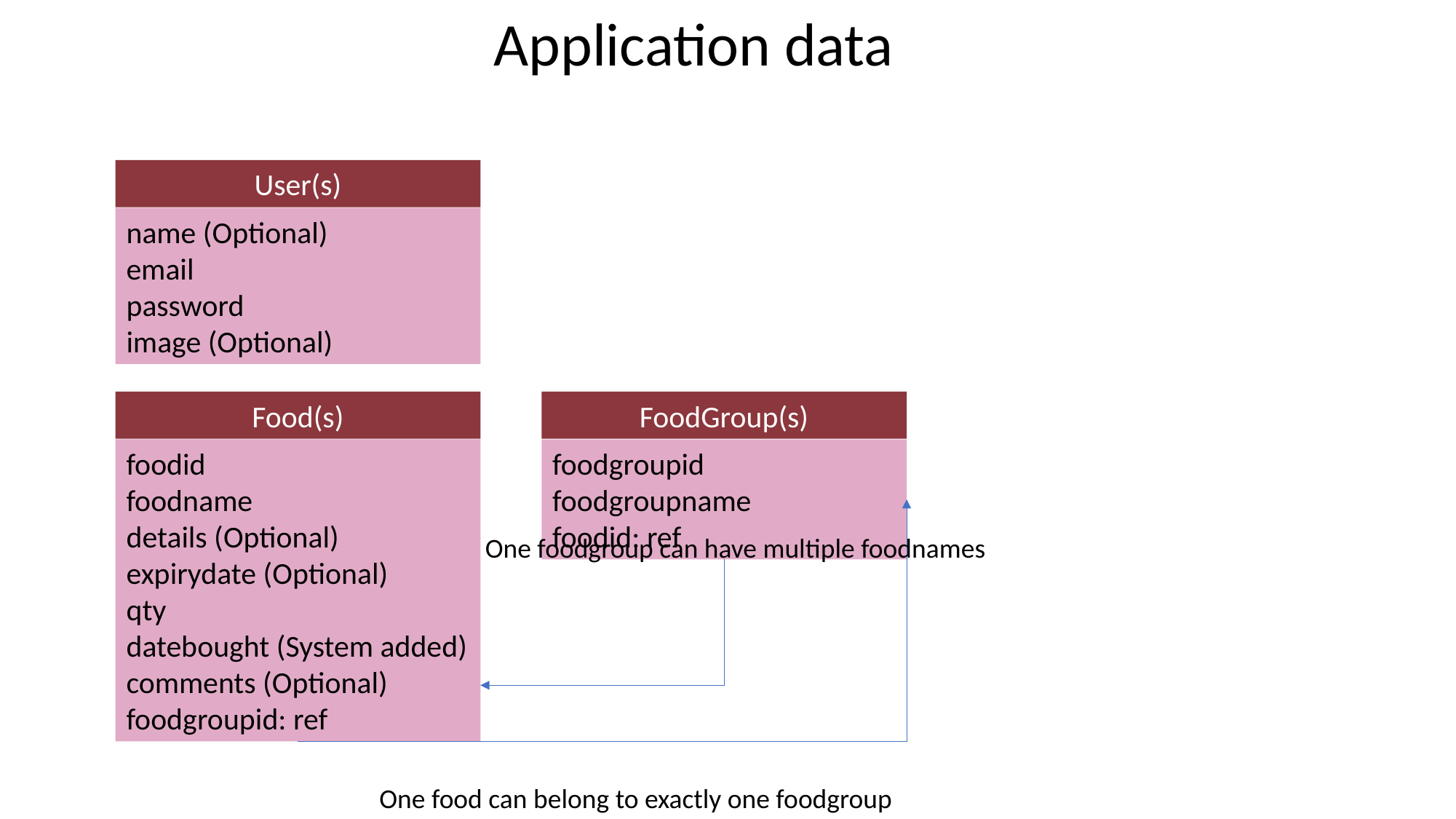

Application data
User(s)
name (Optional)
email
password
image (Optional)
Food(s)
FoodGroup(s)
foodid
foodname
details (Optional)
expirydate (Optional)
qty
datebought (System added)
comments (Optional)
foodgroupid: ref
foodgroupid
foodgroupname
foodid: ref
One foodgroup can have multiple foodnames
One food can belong to exactly one foodgroup